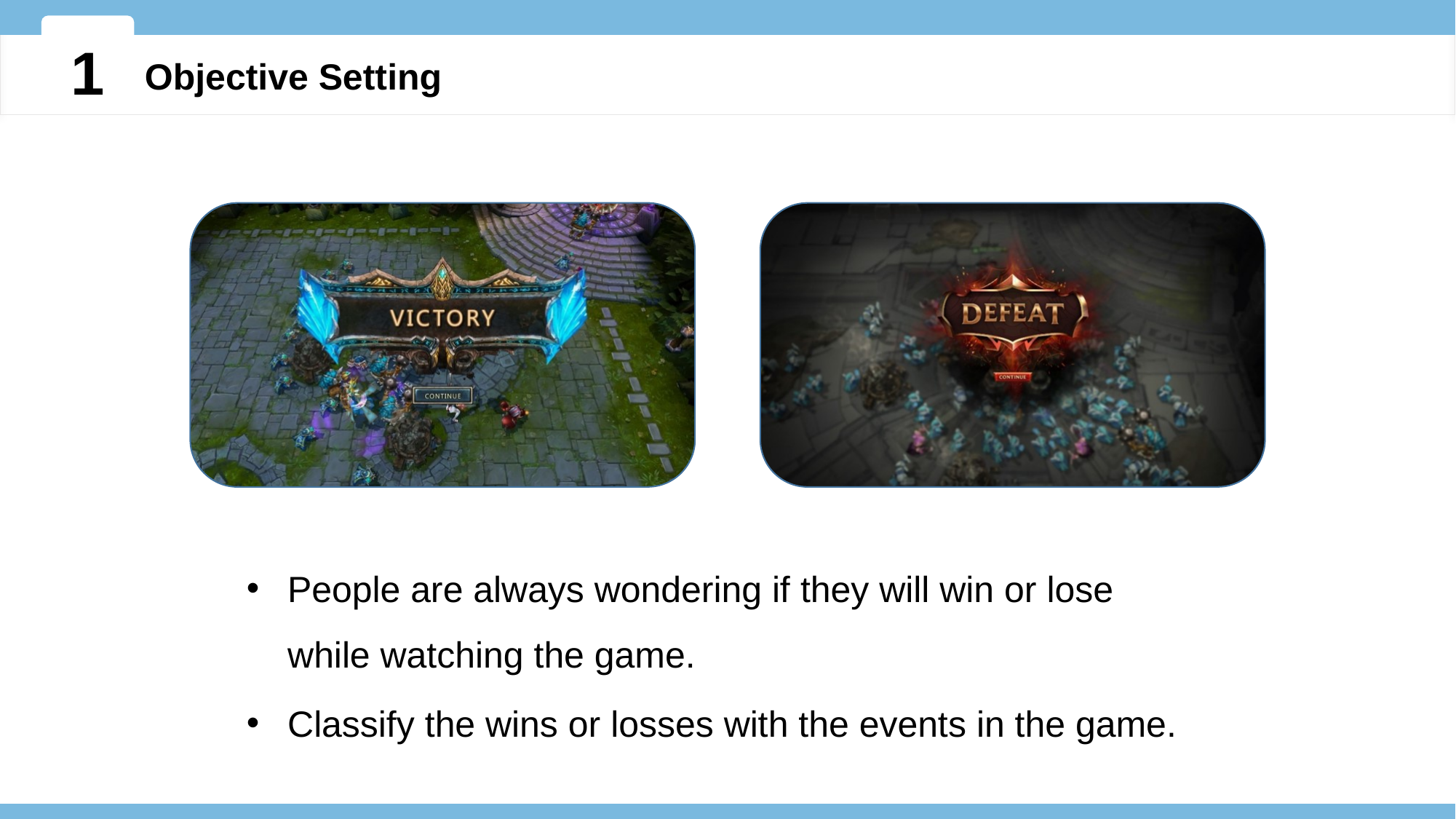

1
Objective Setting

People are always wondering if they will win or lose      while watching the game.

Classify the wins or losses with the events in the game.